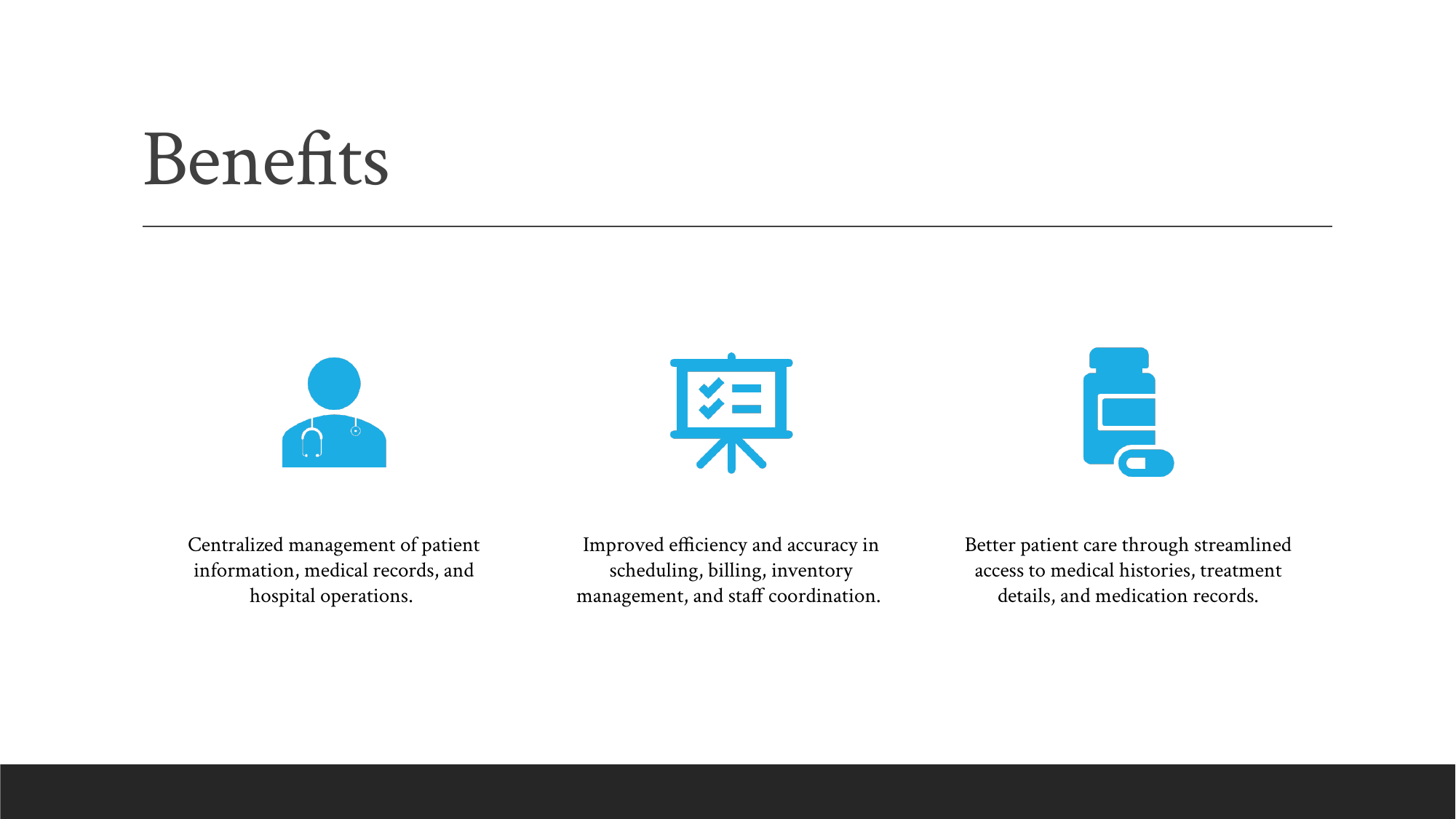

# Benefits
Centralized management of patient information, medical records, and hospital operations.
Improved efficiency and accuracy in scheduling, billing, inventory management, and staff coordination.
Better patient care through streamlined access to medical histories, treatment details, and medication records.